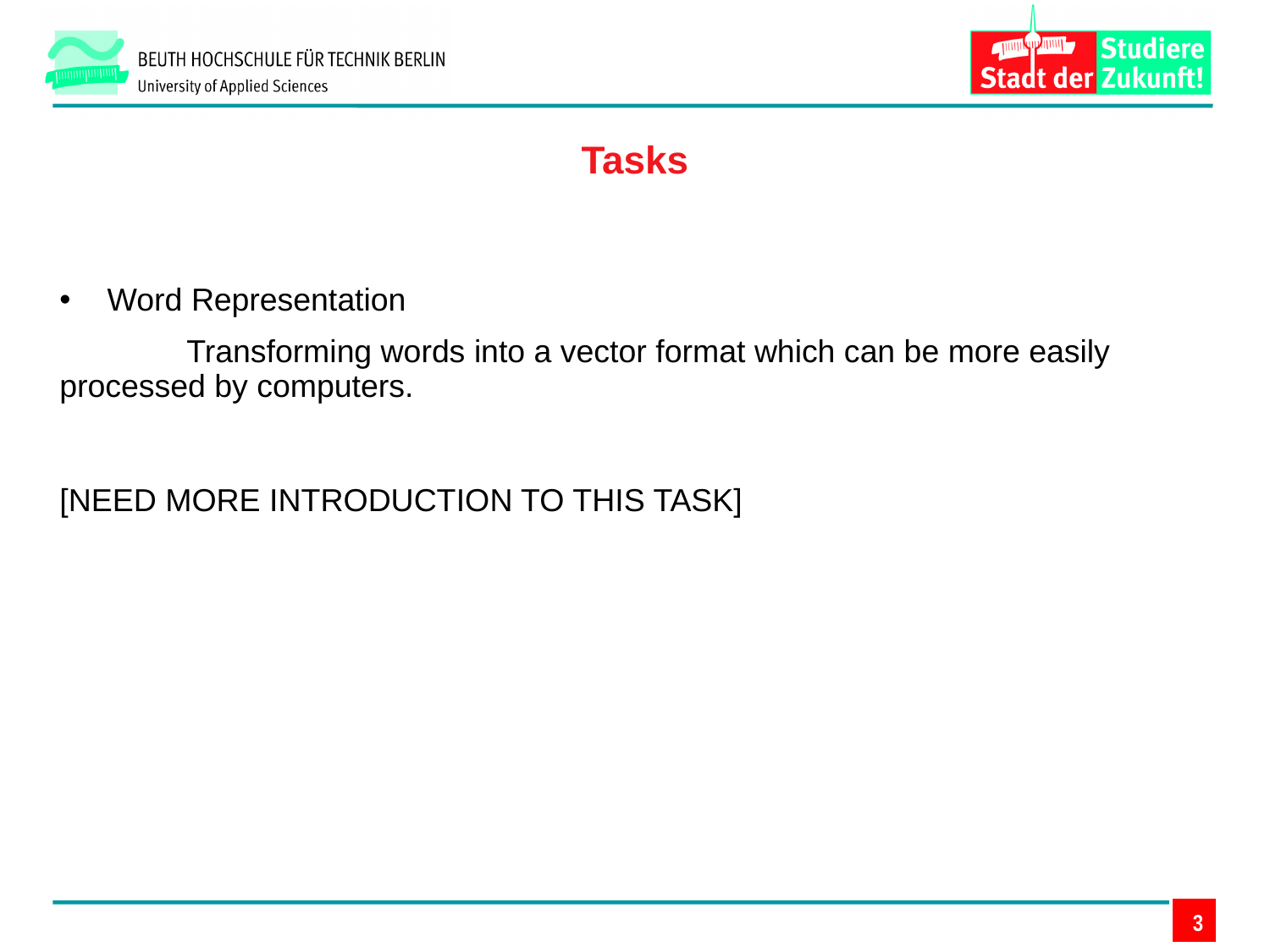

Tasks
Word Representation
	Transforming words into a vector format which can be more easily 	processed by computers.

[NEED MORE INTRODUCTION TO THIS TASK]
3